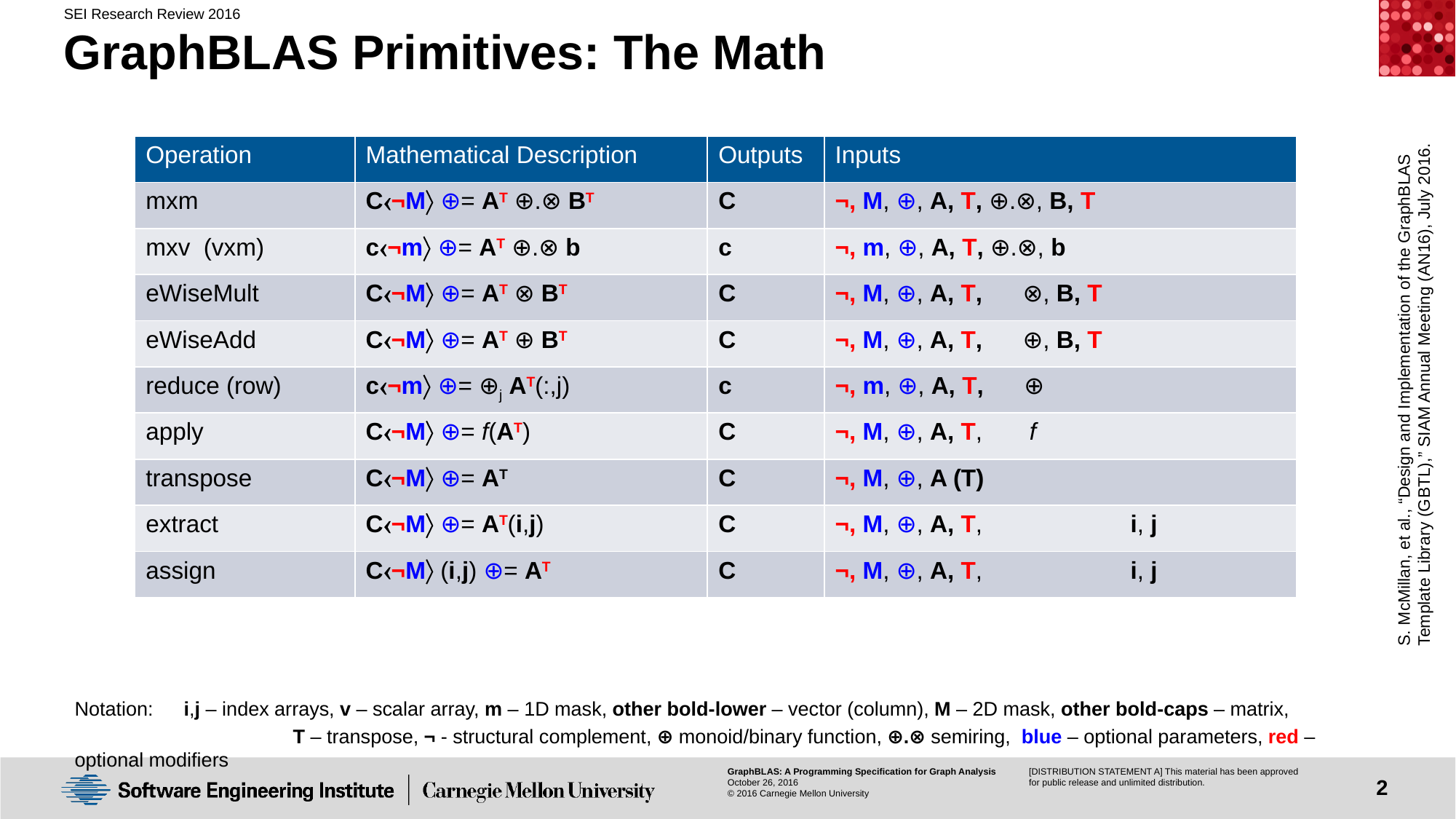

# GraphBLAS Primitives: The Math
| Operation | Mathematical Description | Outputs | Inputs |
| --- | --- | --- | --- |
| mxm | C〈¬M〉 ⊕= AT ⊕.⊗ BT | C | ¬, M, ⊕, A, T, ⊕.⊗, B, T |
| mxv (vxm) | c〈¬m〉 ⊕= AT ⊕.⊗ b | c | ¬, m, ⊕, A, T, ⊕.⊗, b |
| eWiseMult | C〈¬M〉 ⊕= AT ⊗ BT | C | ¬, M, ⊕, A, T, ⊗, B, T |
| eWiseAdd | C〈¬M〉 ⊕= AT ⊕ BT | C | ¬, M, ⊕, A, T, ⊕, B, T |
| reduce (row) | c〈¬m〉 ⊕= ⊕j AT(:,j) | c | ¬, m, ⊕, A, T, ⊕ |
| apply | C〈¬M〉 ⊕= f(AT) | C | ¬, M, ⊕, A, T, f |
| transpose | C〈¬M〉 ⊕= AT | C | ¬, M, ⊕, A (T) |
| extract | C〈¬M〉 ⊕= AT(i,j) | C | ¬, M, ⊕, A, T, i, j |
| assign | C〈¬M〉 (i,j) ⊕= AT | C | ¬, M, ⊕, A, T, i, j |
S. McMillan, et al., “Design and Implementation of the GraphBLAS Template Library (GBTL),” SIAM Annual Meeting (AN16), July 2016.
Notation: 	i,j – index arrays, v – scalar array, m – 1D mask, other bold-lower – vector (column), M – 2D mask, other bold-caps – matrix,
		T – transpose, ¬ - structural complement, ⊕ monoid/binary function, ⊕.⊗ semiring,  blue – optional parameters, red – optional modifiers